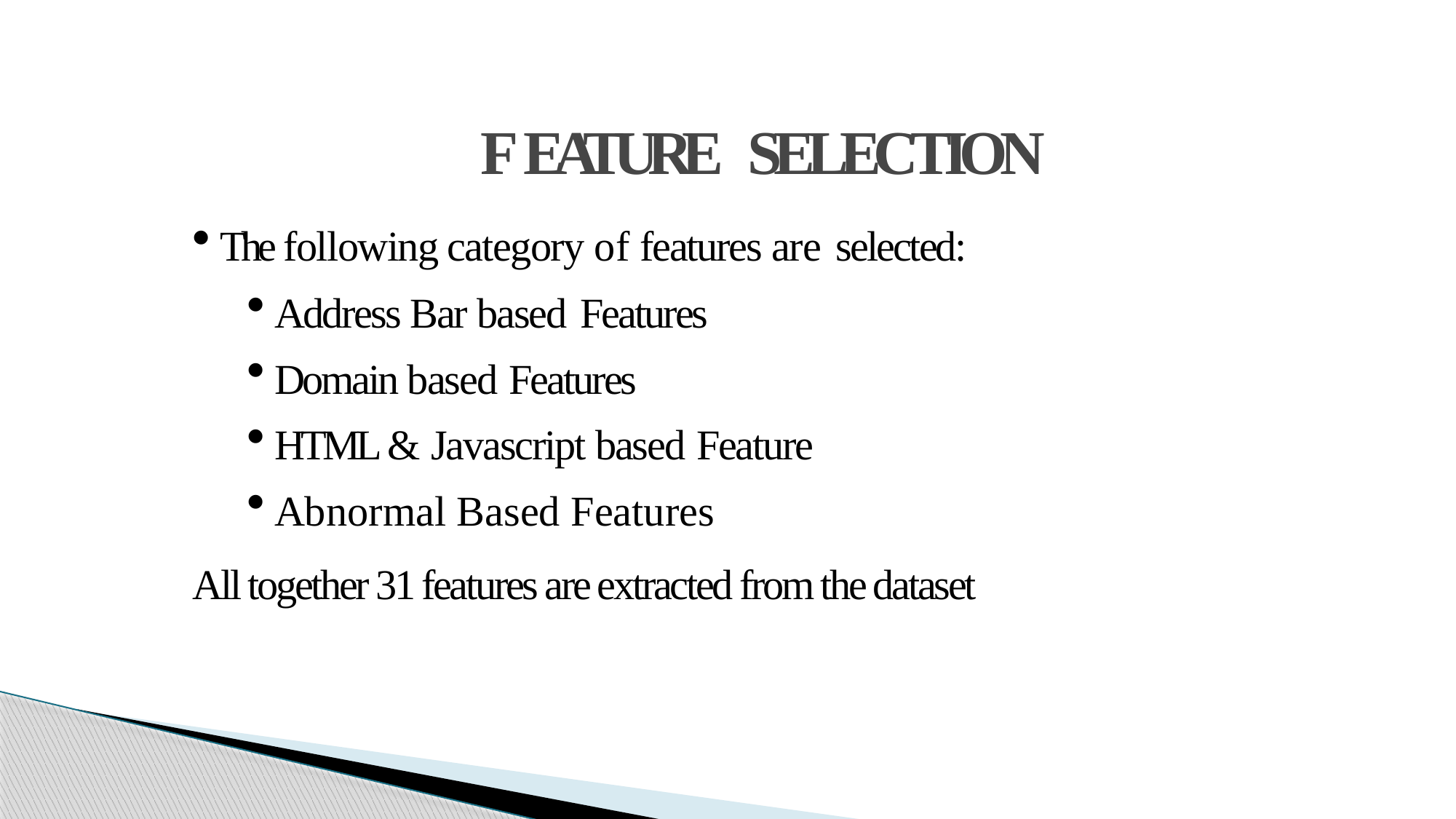

# F EATURE  SELECTION
The following category of features are selected:
Address Bar based Features
Domain based Features
HTML & Javascript based Feature
Abnormal Based Features
All together 31 features are extracted from the dataset

|  |  |
| --- | --- |
|  |  |
|  |  |
|  |  |
|  |  |